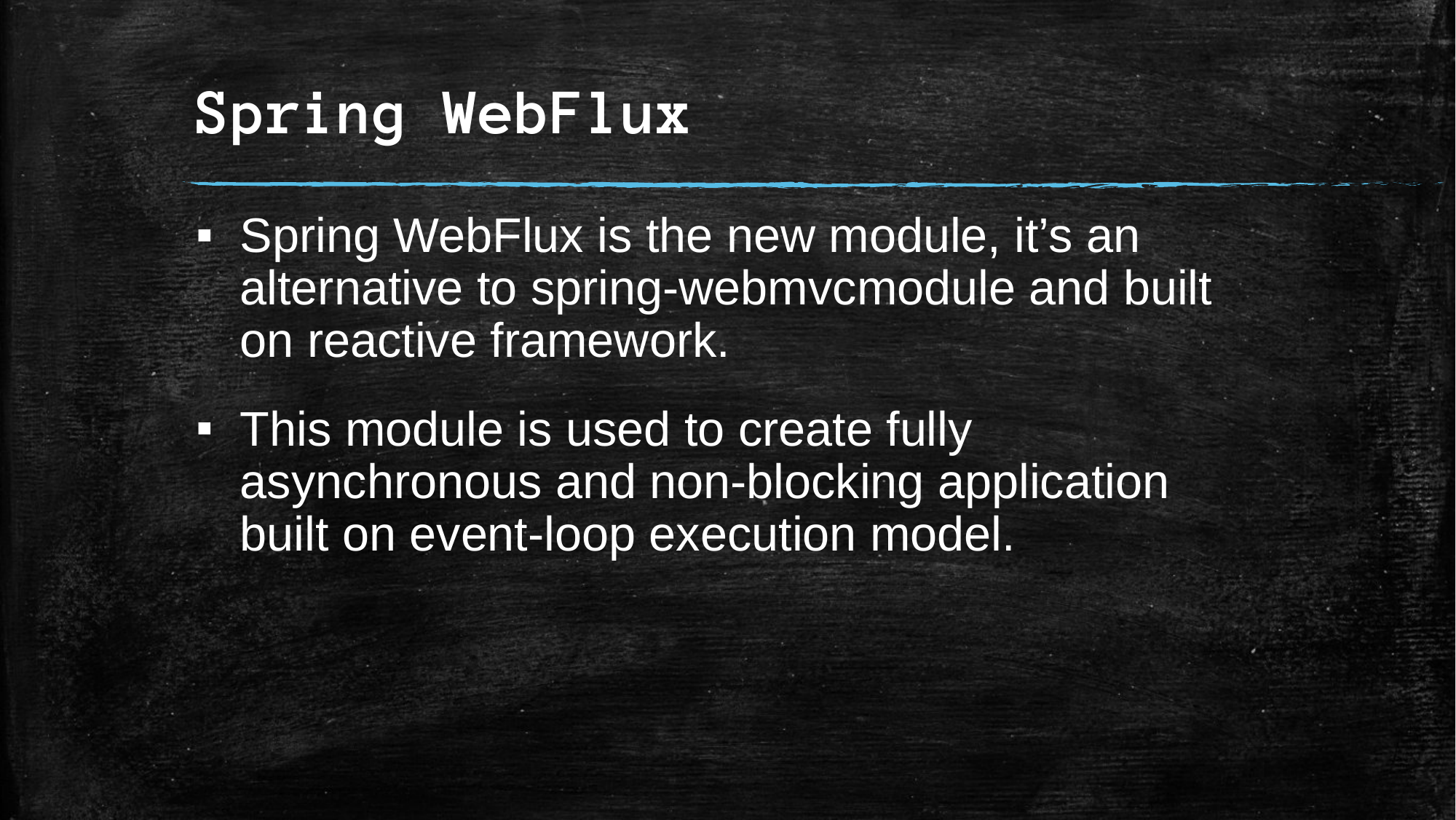

# Spring WebFlux
Spring WebFlux is the new module, it’s an alternative to spring-webmvcmodule and built on reactive framework.
This module is used to create fully asynchronous and non-blocking application built on event-loop execution model.